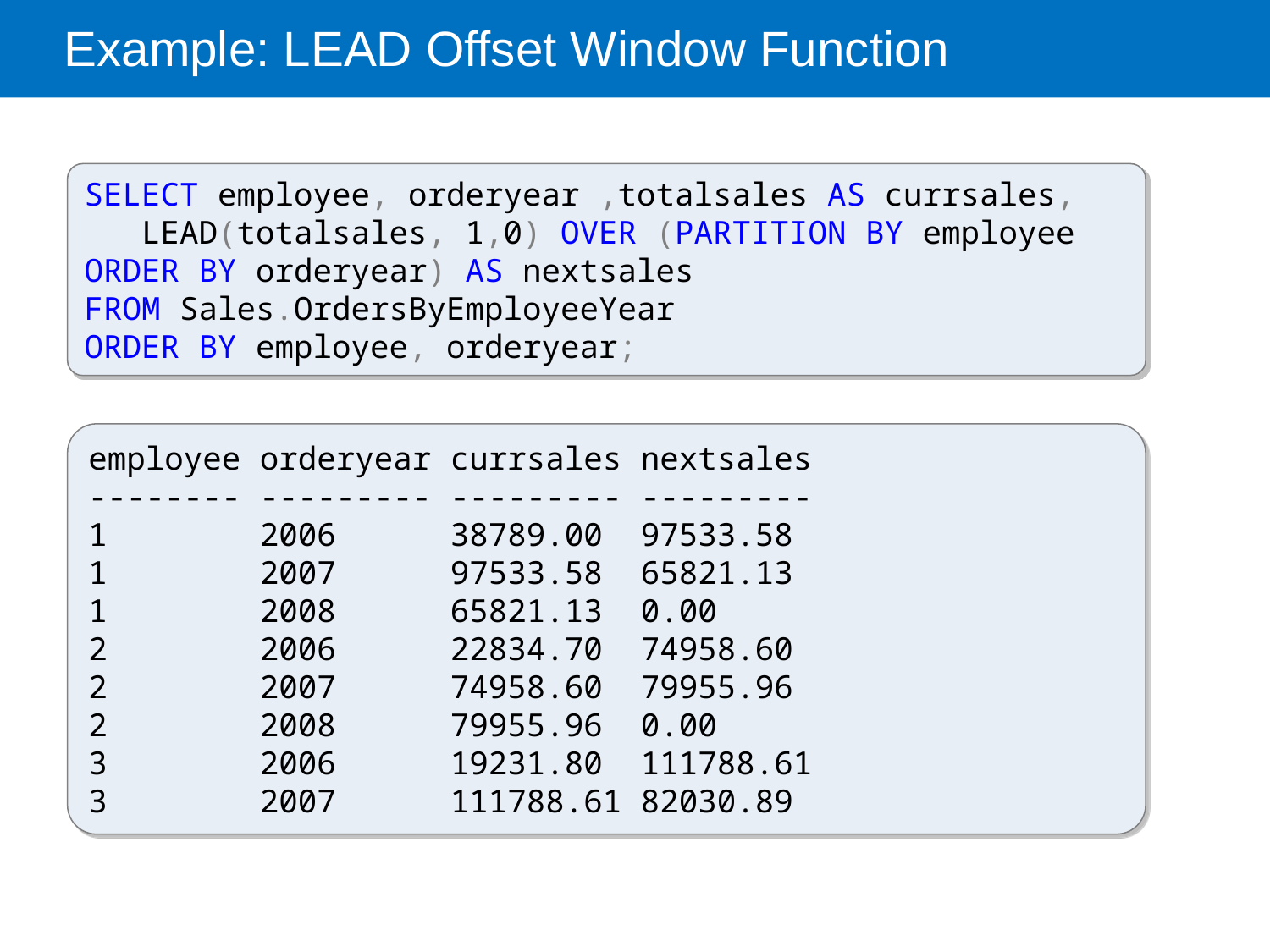

# Example: LEAD Offset Window Function
SELECT employee, orderyear ,totalsales AS currsales,
   LEAD(totalsales, 1,0) OVER (PARTITION BY employee 	ORDER BY orderyear) AS nextsales
FROM Sales.OrdersByEmployeeYear
ORDER BY employee, orderyear;
employee orderyear currsales nextsales
-------- --------- --------- ---------
1        2006      38789.00  97533.58
1        2007      97533.58  65821.13
1        2008      65821.13  0.00
2        2006      22834.70  74958.60
2        2007      74958.60  79955.96
2        2008      79955.96  0.00
3        2006      19231.80  111788.61
3        2007      111788.61 82030.89